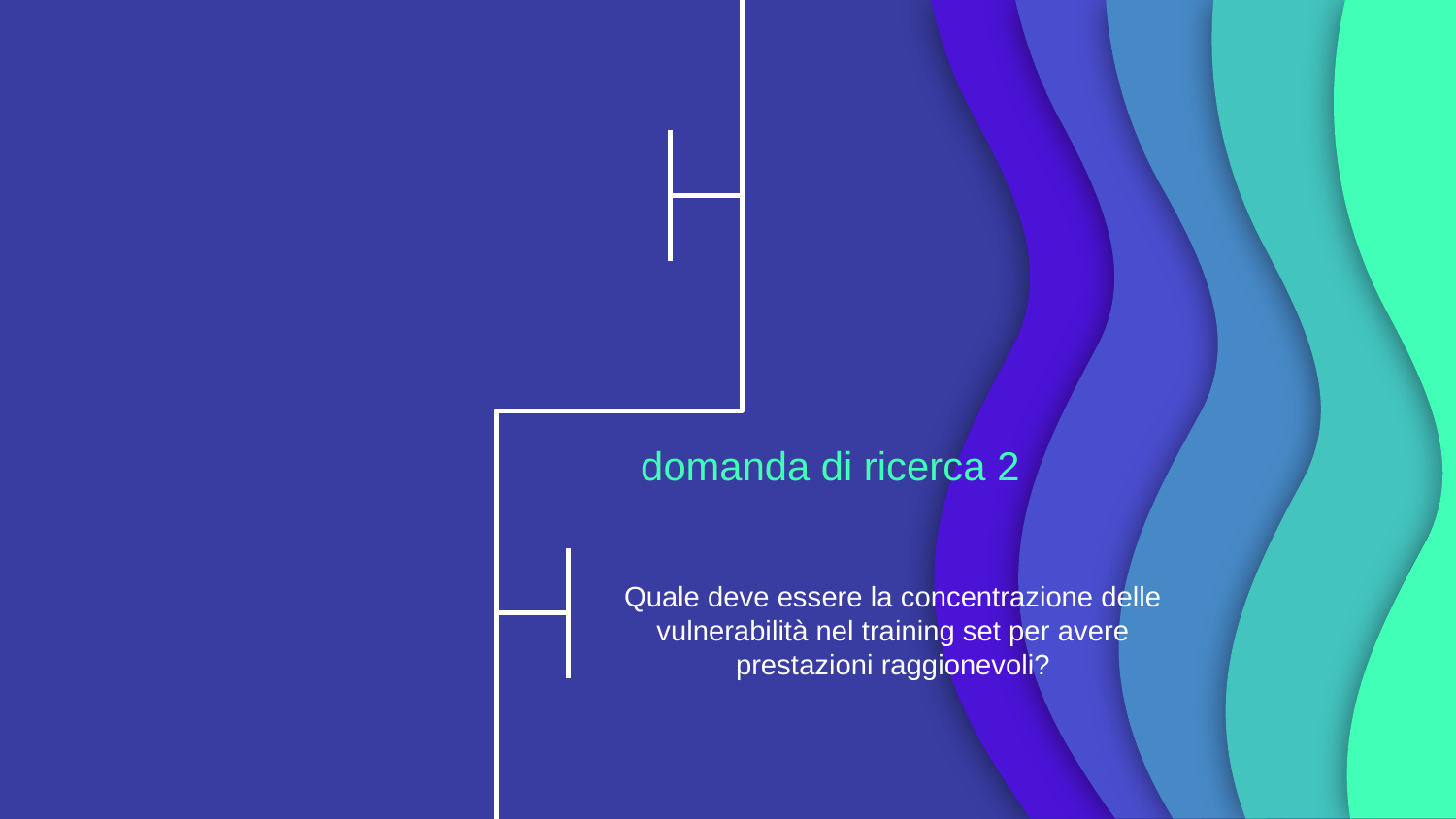

domanda di ricerca 2
Quale deve essere la concentrazione delle vulnerabilità nel training set per avere prestazioni raggionevoli?